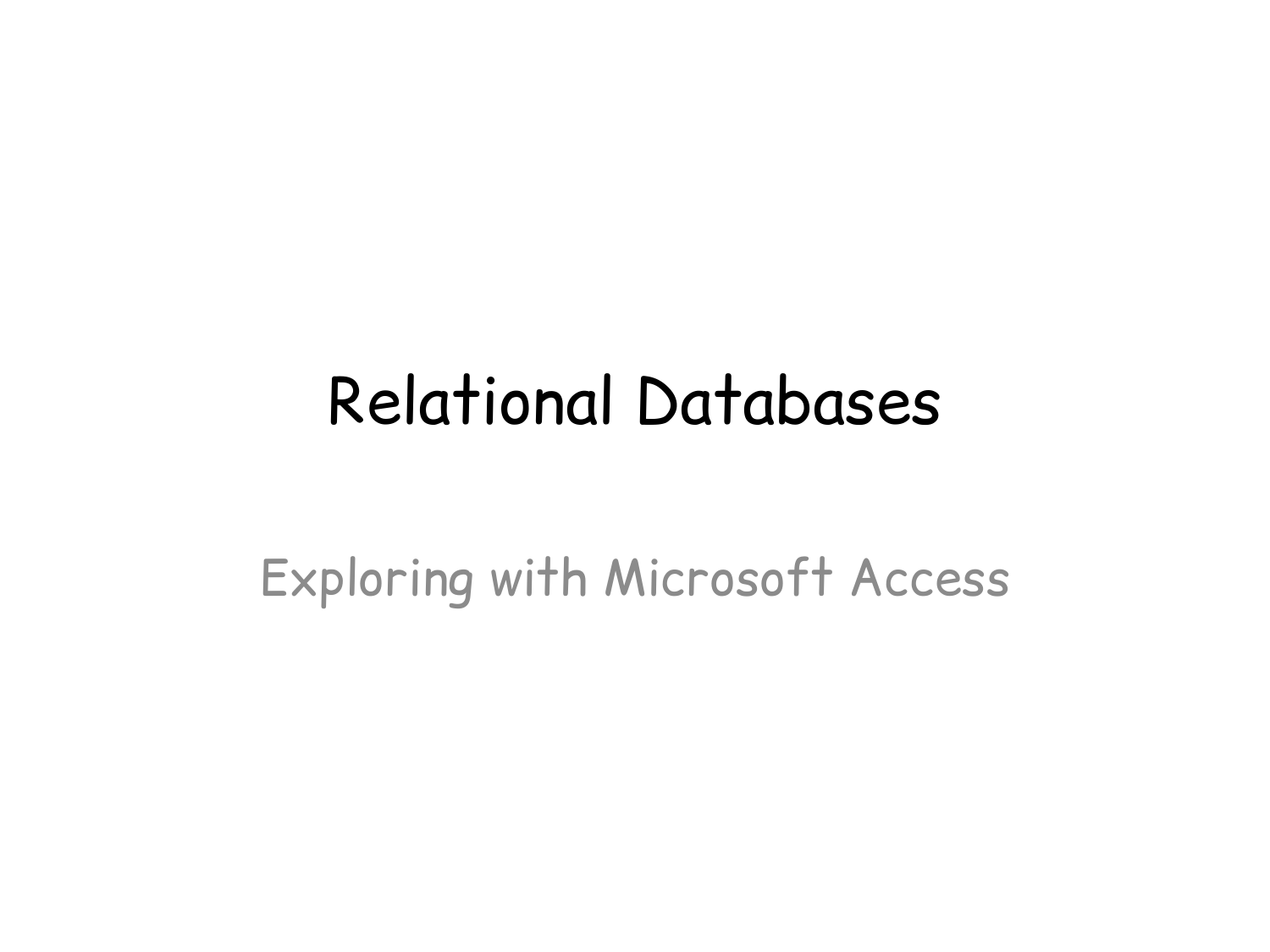

# Relational Databases
Exploring with Microsoft Access